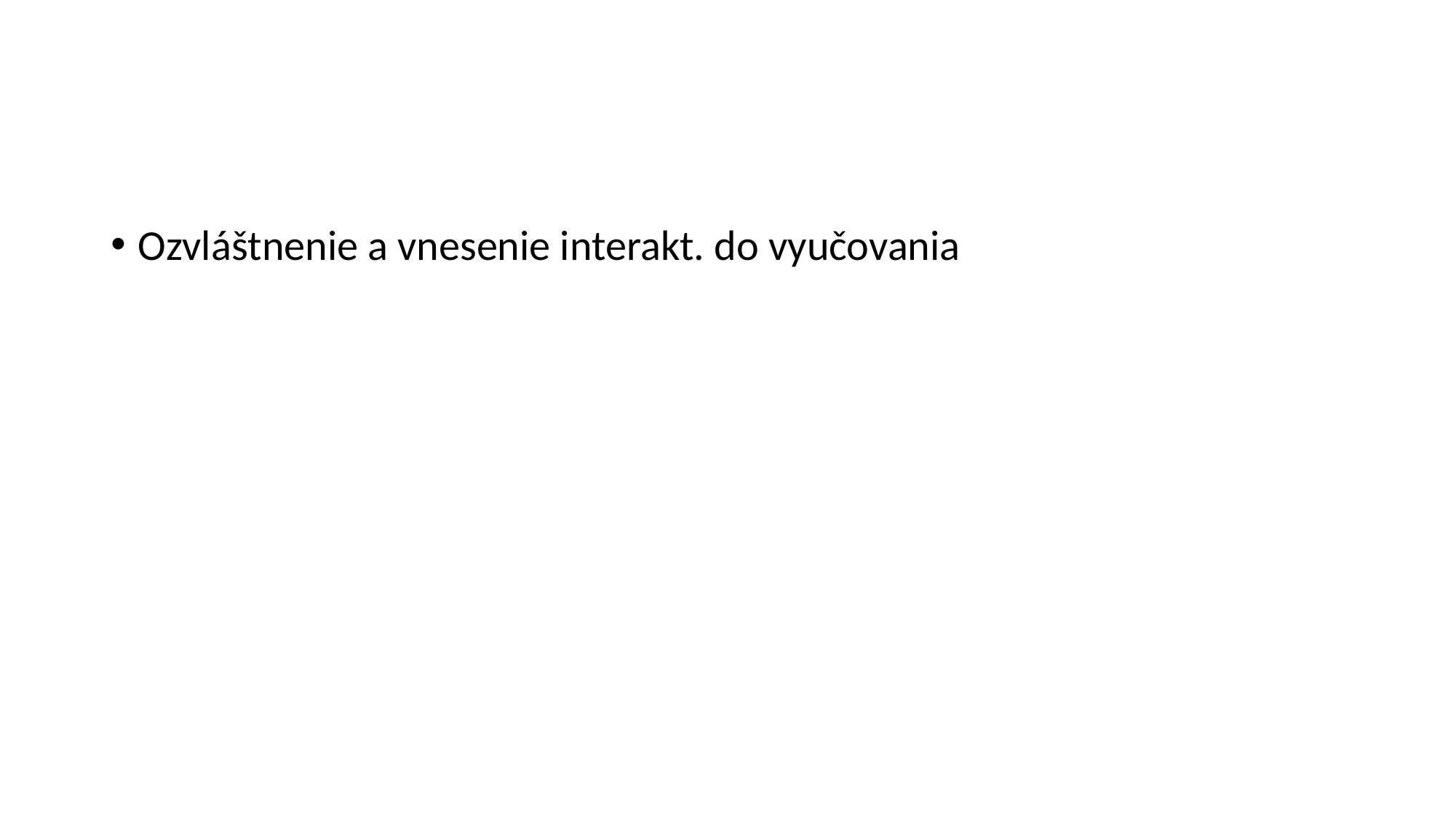

#
Ozvláštnenie a vnesenie interakt. do vyučovania